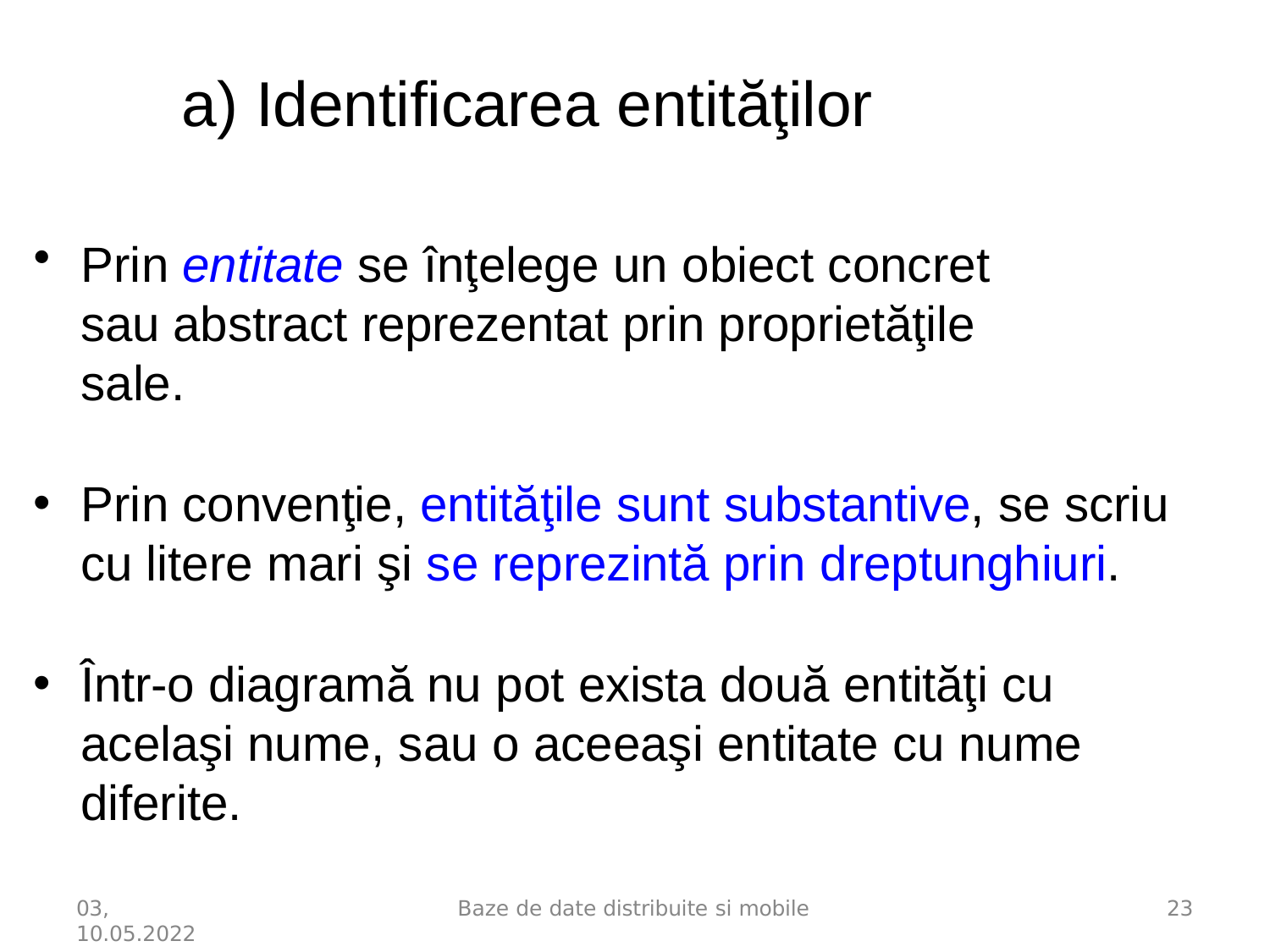

# a) Identificarea entităţilor
Prin entitate se înţelege un obiect concret sau abstract reprezentat prin proprietăţile sale.

Prin convenţie, entităţile sunt substantive, se scriu cu litere mari şi se reprezintă prin dreptunghiuri.

Într-o diagramă nu pot exista două entităţi cu acelaşi nume, sau o aceeaşi entitate cu nume diferite.
03,
10.05.2022
Baze de date distribuite si mobile
23